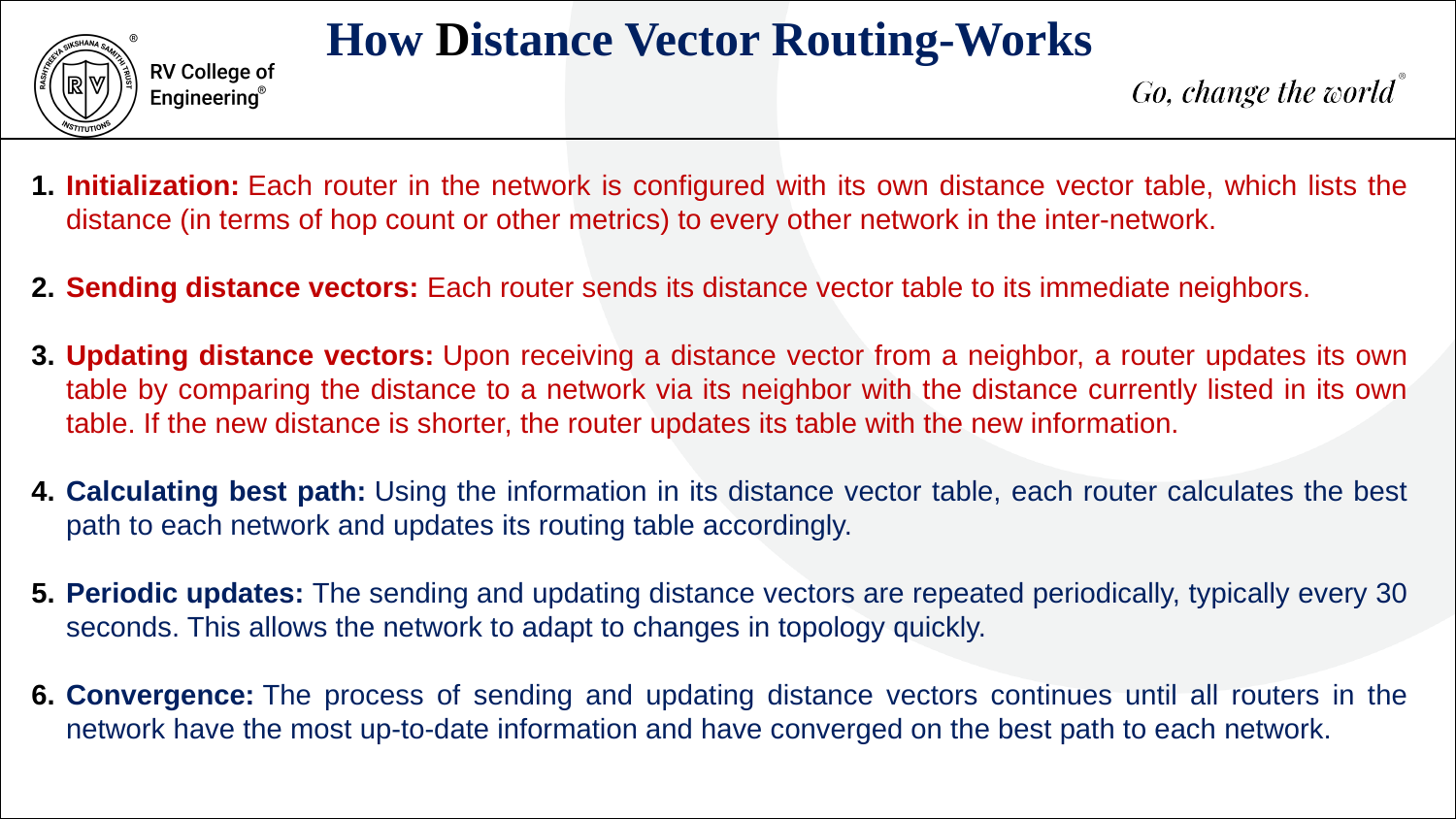

How Distance Vector Routing-Works

Initialization: Each router in the network is configured with its own distance vector table, which lists the distance (in terms of hop count or other metrics) to every other network in the inter-network.

Sending distance vectors: Each router sends its distance vector table to its immediate neighbors.

Updating distance vectors: Upon receiving a distance vector from a neighbor, a router updates its own table by comparing the distance to a network via its neighbor with the distance currently listed in its own table. If the new distance is shorter, the router updates its table with the new information.

Calculating best path: Using the information in its distance vector table, each router calculates the best path to each network and updates its routing table accordingly.

Periodic updates: The sending and updating distance vectors are repeated periodically, typically every 30 seconds. This allows the network to adapt to changes in topology quickly.

Convergence: The process of sending and updating distance vectors continues until all routers in the network have the most up-to-date information and have converged on the best path to each network.